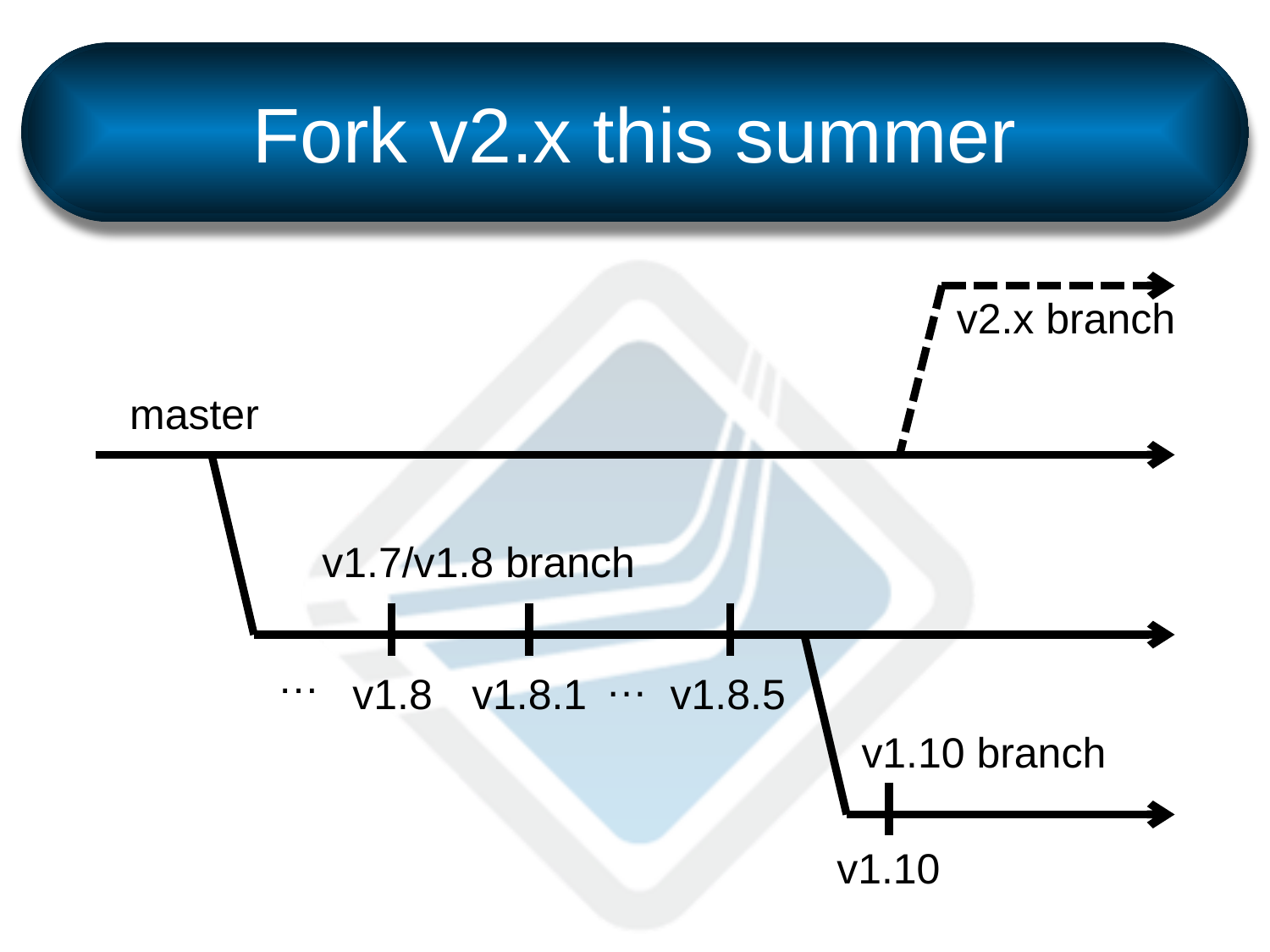

# Fork v2.x this summer
v2.x branch
master
v1.7/v1.8 branch
…
…
v1.8
v1.8.1
v1.8.5
v1.10 branch
v1.10